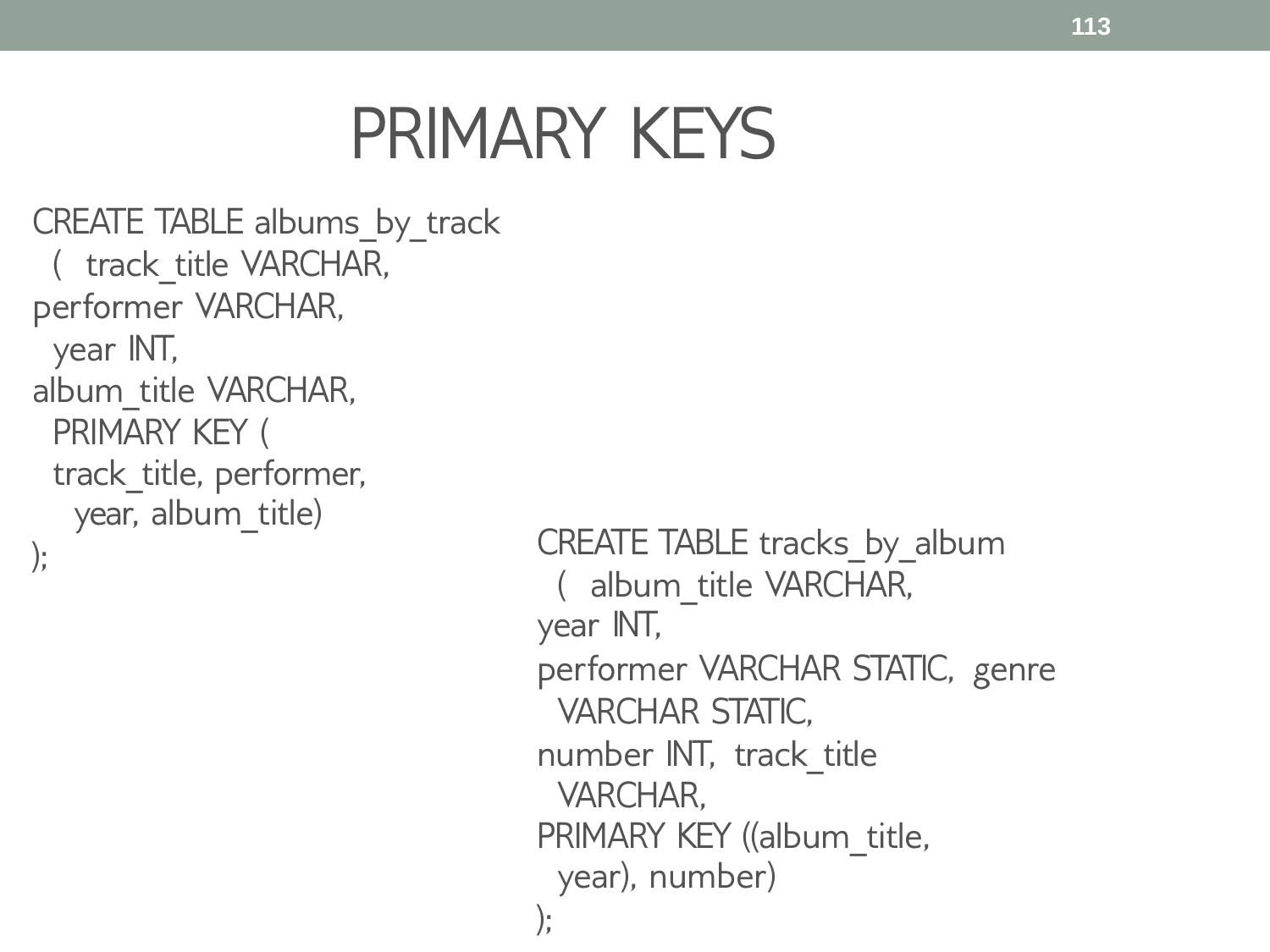

113
#
PRIMARY KEYS
CREATE TABLE albums_by_track (  track_title VARCHAR,
performer VARCHAR,  year INT,
album_title VARCHAR,  PRIMARY KEY (
track_title, performer, year, album_title)
);
CREATE TABLE tracks_by_album (  album_title VARCHAR,
year INT,
performer VARCHAR STATIC,  genre VARCHAR STATIC,
number INT,  track_title VARCHAR,
PRIMARY KEY ((album_title, year), number)
);